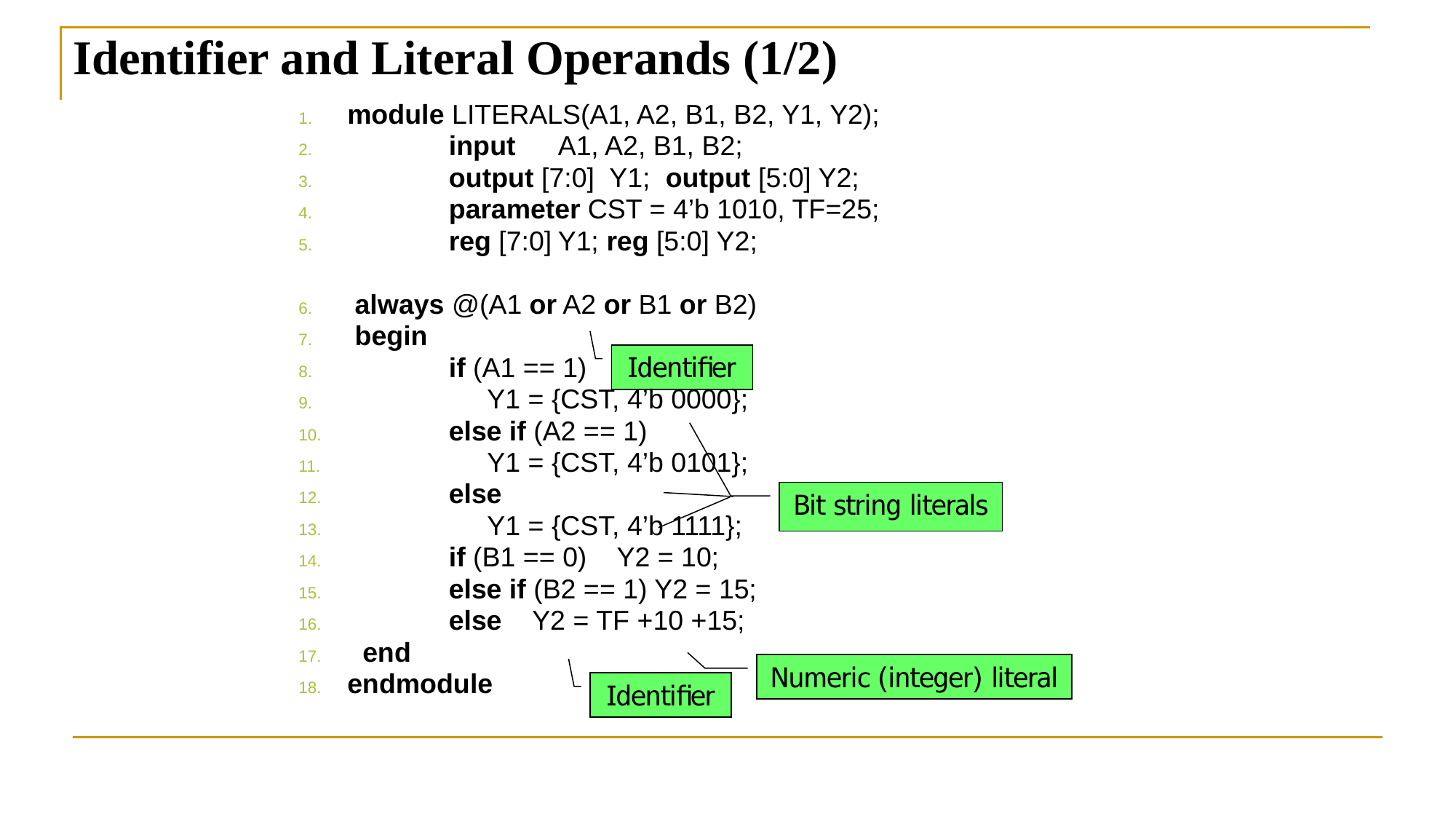

# Identifier and Literal Operands (1/2)
 module LITERALS(A1, A2, B1, B2, Y1, Y2);
	input	A1, A2, B1, B2;
	output [7:0]  Y1;  output [5:0] Y2;
	parameter CST = 4’b 1010, TF=25;
	reg [7:0]	Y1; reg [5:0] Y2;

  always @(A1 or A2 or B1 or B2)
  begin
	if (A1 == 1)
	     Y1 = {CST, 4’b 0000};
	else if (A2 == 1)
	     Y1 = {CST, 4’b 0101};
	else
	     Y1 = {CST, 4’b 1111};
	if (B1 == 0)    Y2 = 10;
	else if (B2 == 1) Y2 = 15;
	else    Y2 = TF +10 +15;
   end
 endmodule
Identifier
Bit string literals

Numeric (integer) literal
Identifier